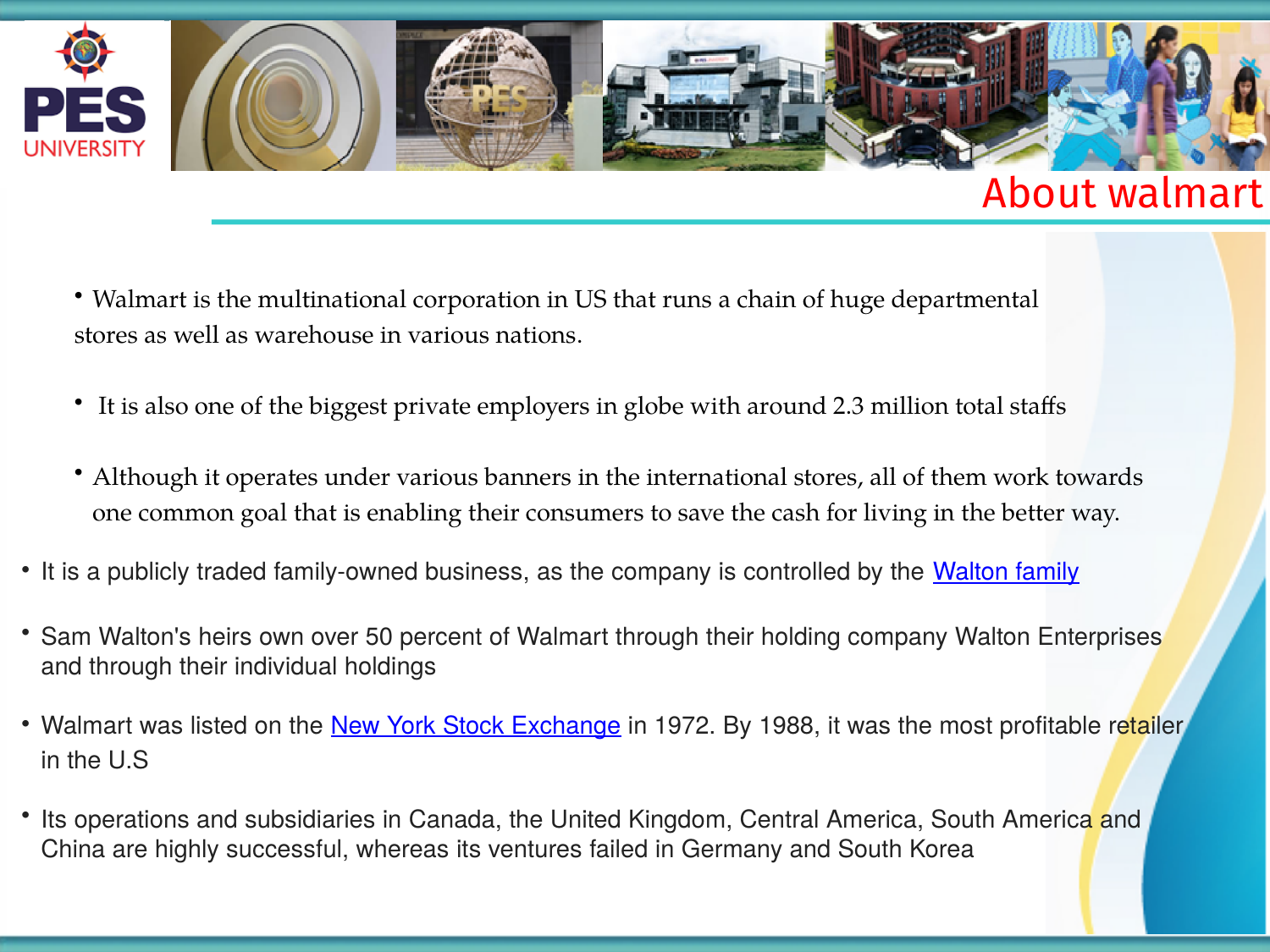

About walmart

Walmart is the multinational corporation in US that runs a chain of huge departmental
stores as well as warehouse in various nations.

 It is also one of the biggest private employers in globe with around 2.3 million total staffs

Although it operates under various banners in the international stores, all of them work towards one common goal that is enabling their consumers to save the cash for living in the better way.

It is a publicly traded family-owned business, as the company is controlled by the Walton family

Sam Walton's heirs own over 50 percent of Walmart through their holding company Walton Enterprises and through their individual holdings

Walmart was listed on the New York Stock Exchange in 1972. By 1988, it was the most profitable retailer in the U.S

Its operations and subsidiaries in Canada, the United Kingdom, Central America, South America and China are highly successful, whereas its ventures failed in Germany and South Korea